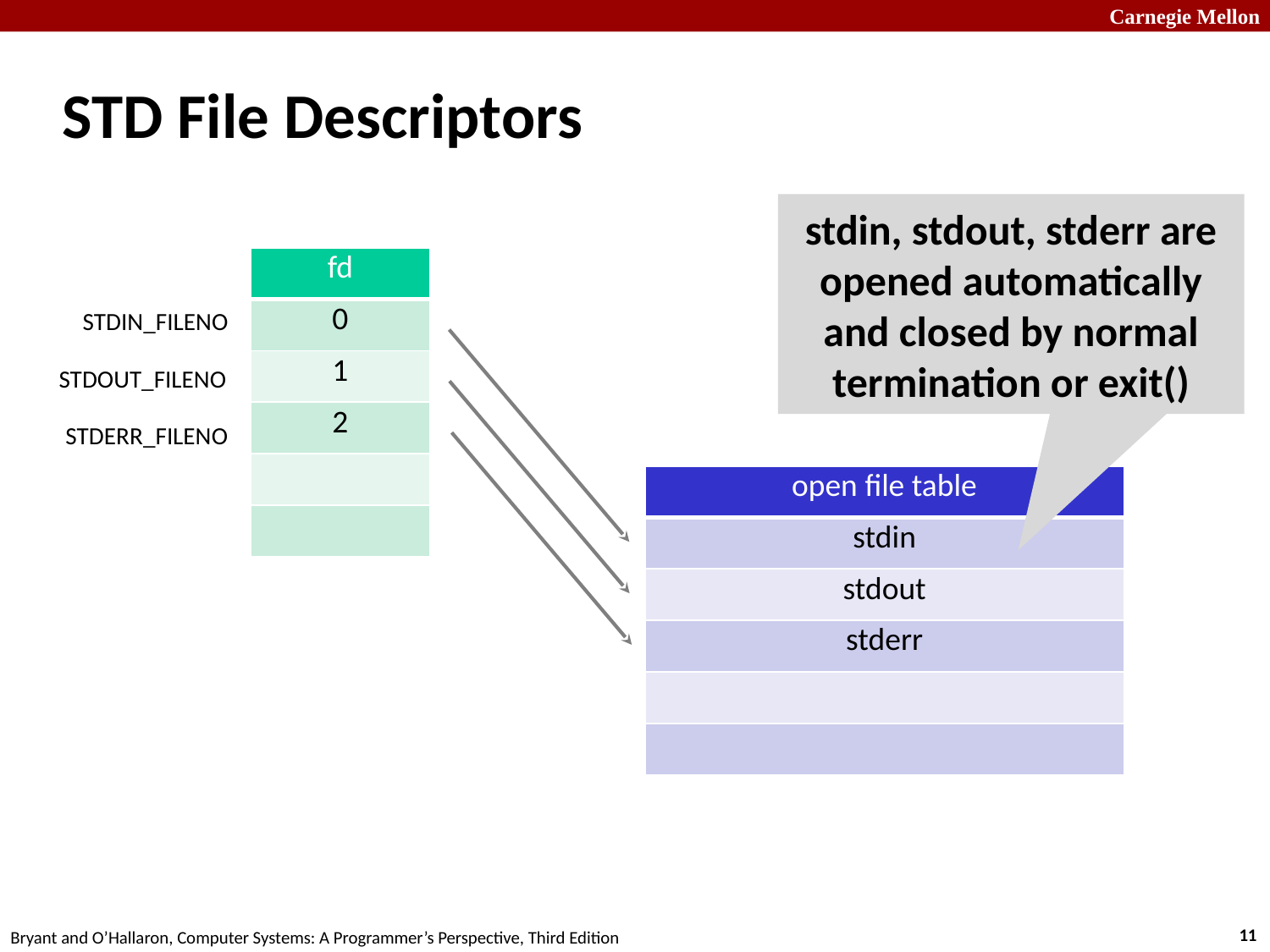

# STD File Descriptors
stdin, stdout, stderr are opened automatically and closed by normal termination or exit()
| fd |
| --- |
| 0 |
| 1 |
| 2 |
|  |
|  |
STDIN_FILENO
STDOUT_FILENO
STDERR_FILENO
| open file table |
| --- |
| stdin |
| stdout |
| stderr |
|  |
|  |